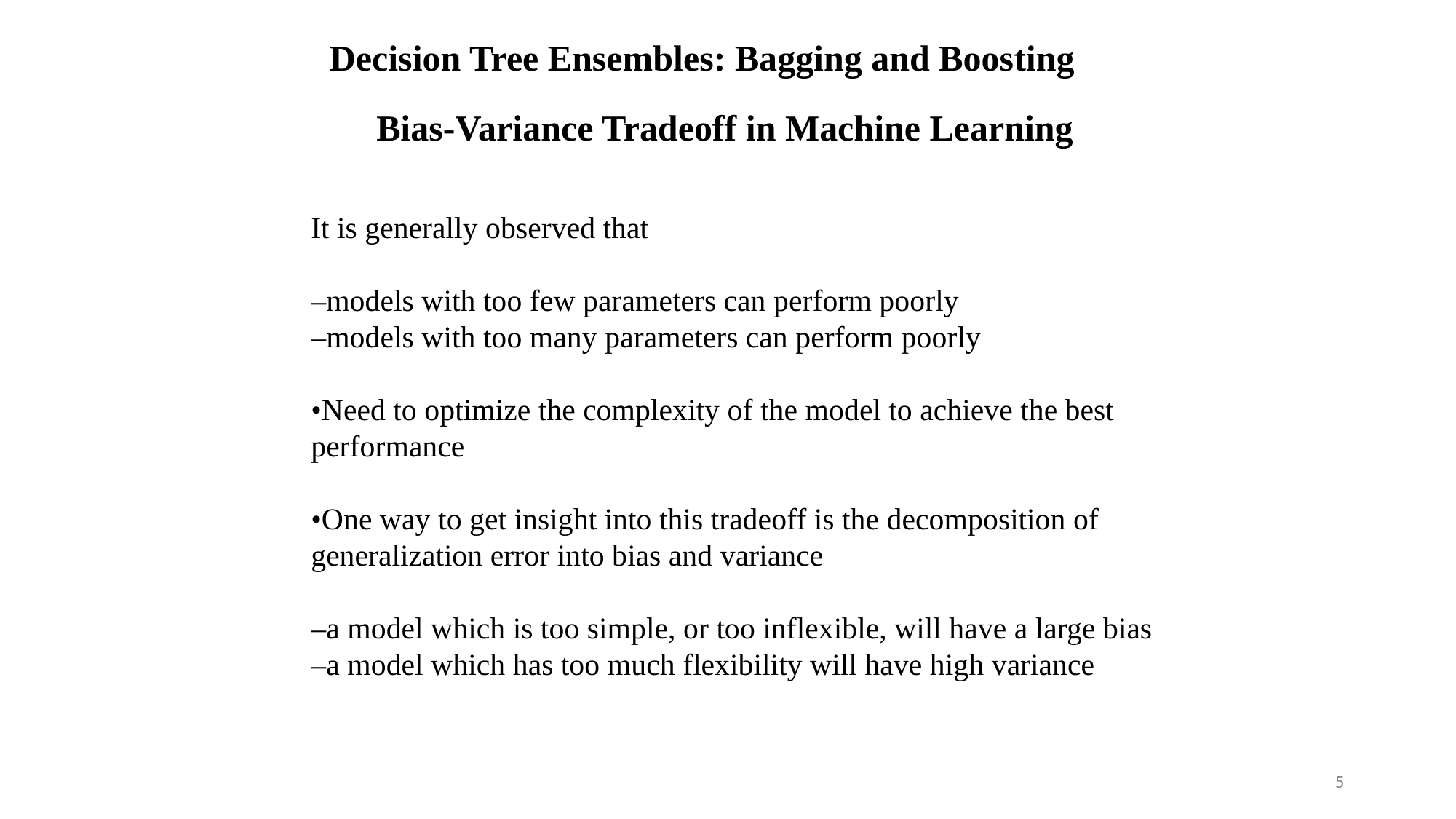

Decision Tree Ensembles: Bagging and Boosting
 Bias-Variance Tradeoff in Machine Learning

It is generally observed that

–models with too few parameters can perform poorly
–models with too many parameters can perform poorly

•Need to optimize the complexity of the model to achieve the best performance

•One way to get insight into this tradeoff is the decomposition of generalization error into bias and variance

–a model which is too simple, or too inflexible, will have a large bias
–a model which has too much flexibility will have high variance
5